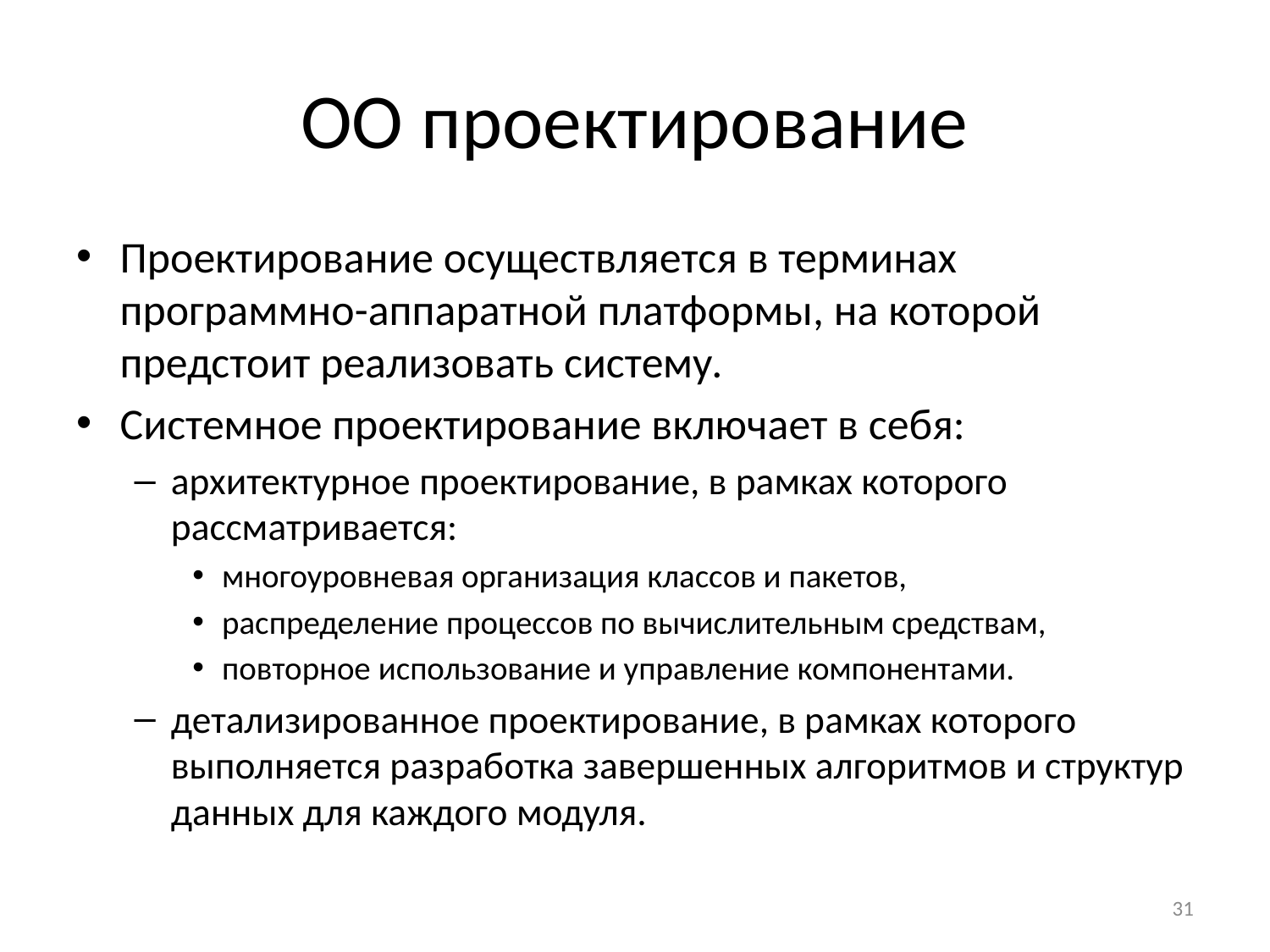

# ОО проектирование
Проектирование осуществляется в терминах программно-аппаратной платформы, на которой предстоит реализовать систему.
Системное проектирование включает в себя:
архитектурное проектирование, в рамках которого рассматривается:
многоуровневая организация классов и пакетов,
распределение процессов по вычислительным средствам,
повторное использование и управление компонентами.
детализированное проектирование, в рамках которого выполняется разработка завершенных алгоритмов и структур данных для каждого модуля.
31